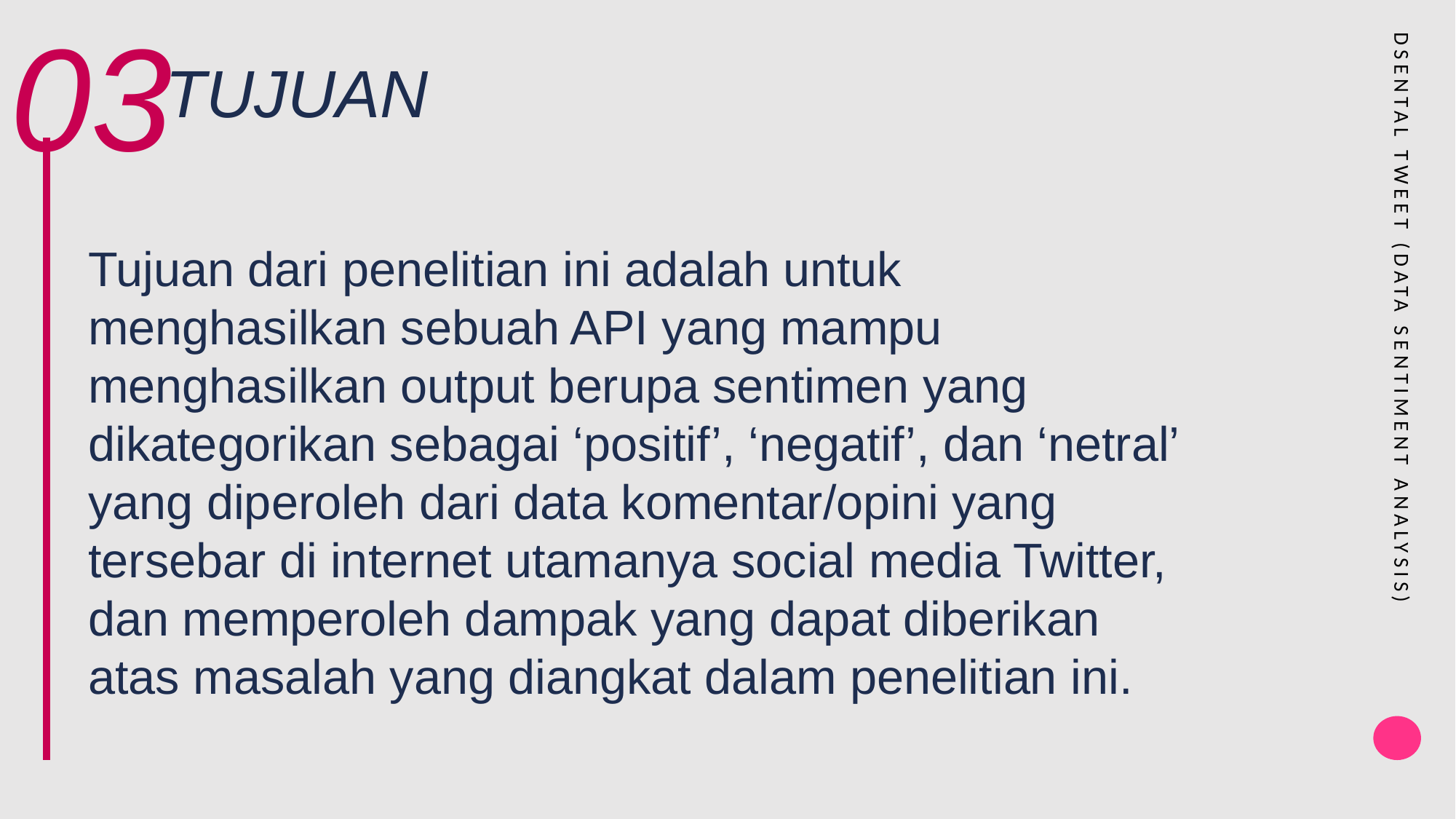

03
DSENTAL TWEET (DATA SENTIMENT ANALYSIS)
TUJUAN
Tujuan dari penelitian ini adalah untuk menghasilkan sebuah API yang mampu menghasilkan output berupa sentimen yang dikategorikan sebagai ‘positif’, ‘negatif’, dan ‘netral’ yang diperoleh dari data komentar/opini yang tersebar di internet utamanya social media Twitter, dan memperoleh dampak yang dapat diberikan atas masalah yang diangkat dalam penelitian ini.